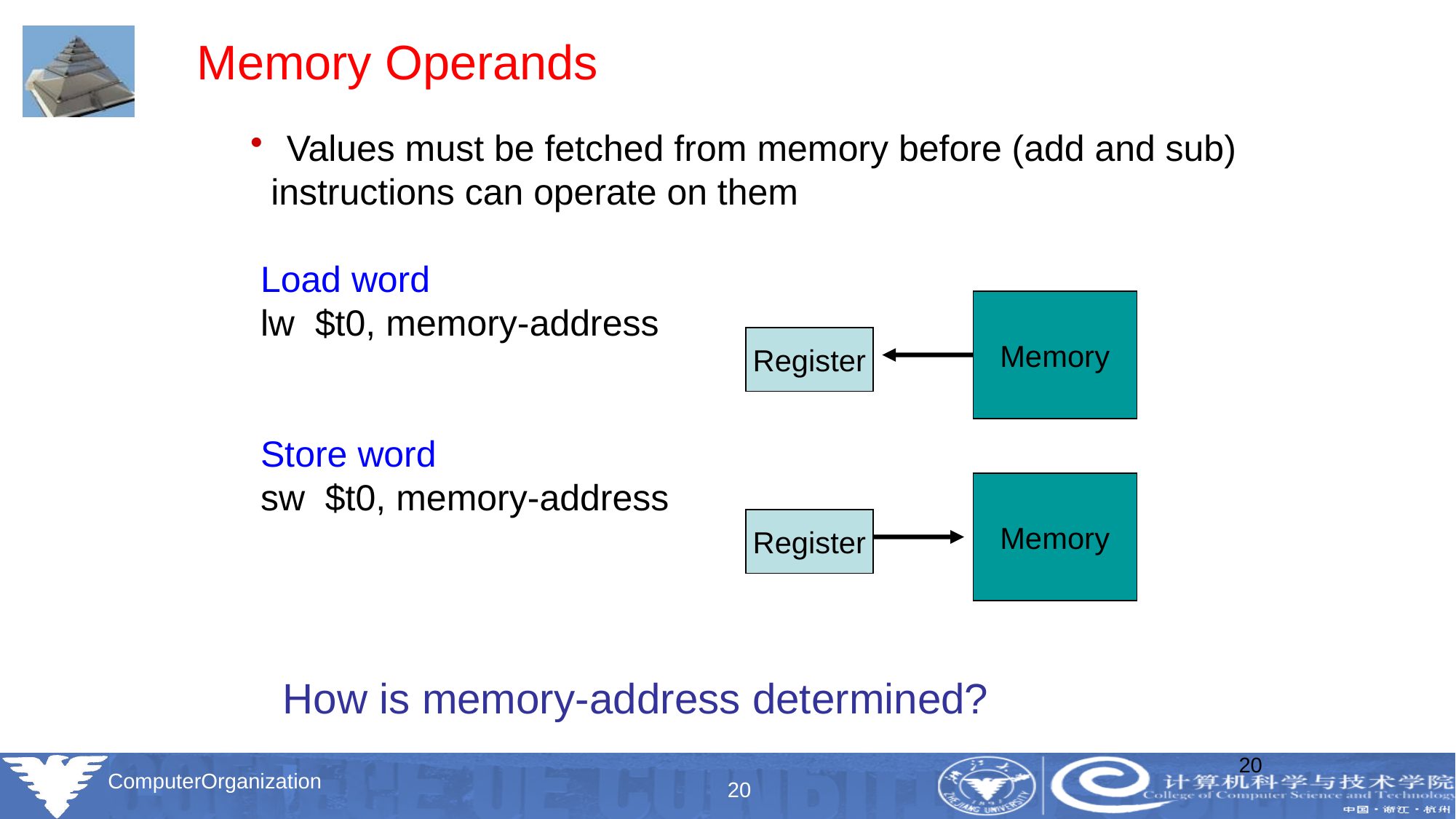

Memory Operands
 Values must be fetched from memory before (add and sub)
  instructions can operate on them

 Load word
 lw  $t0, memory-address

 Store word
 sw  $t0, memory-address

Memory
Register

Memory
Register

How is memory-address determined?
20